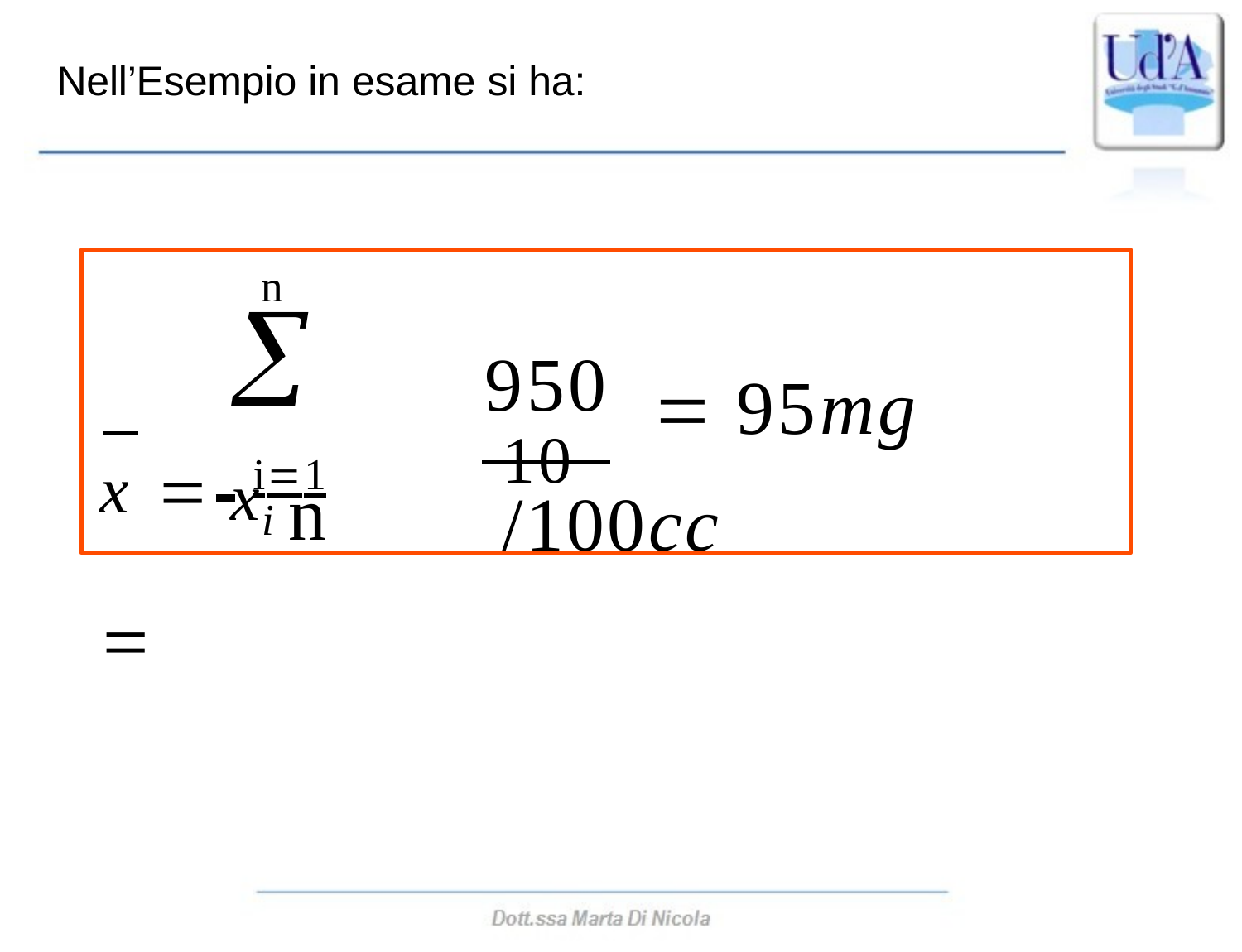

Nell’Esempio in esame si ha:

n
# ∑ xi
950
10	= 95mg /100cc
x = i=1		=

n